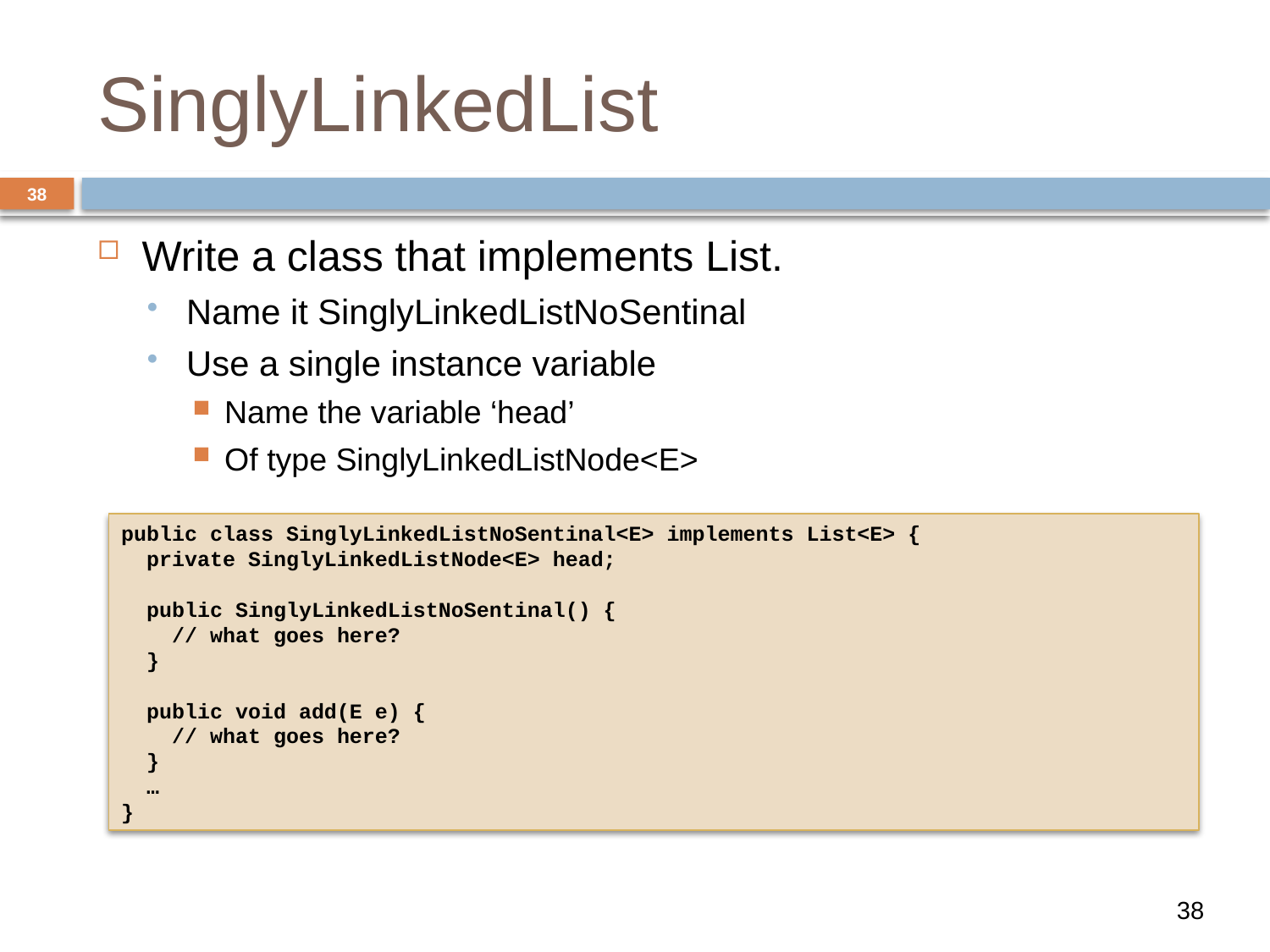

# SinglyLinkedList
38
Write a class that implements List.
Name it SinglyLinkedListNoSentinal
Use a single instance variable
Name the variable ‘head’
Of type SinglyLinkedListNode<E>
public class SinglyLinkedListNoSentinal<E> implements List<E> {
  private SinglyLinkedListNode<E> head;

  public SinglyLinkedListNoSentinal() {
    // what goes here?
  }

  public void add(E e) {
    // what goes here?
  }
  …
}